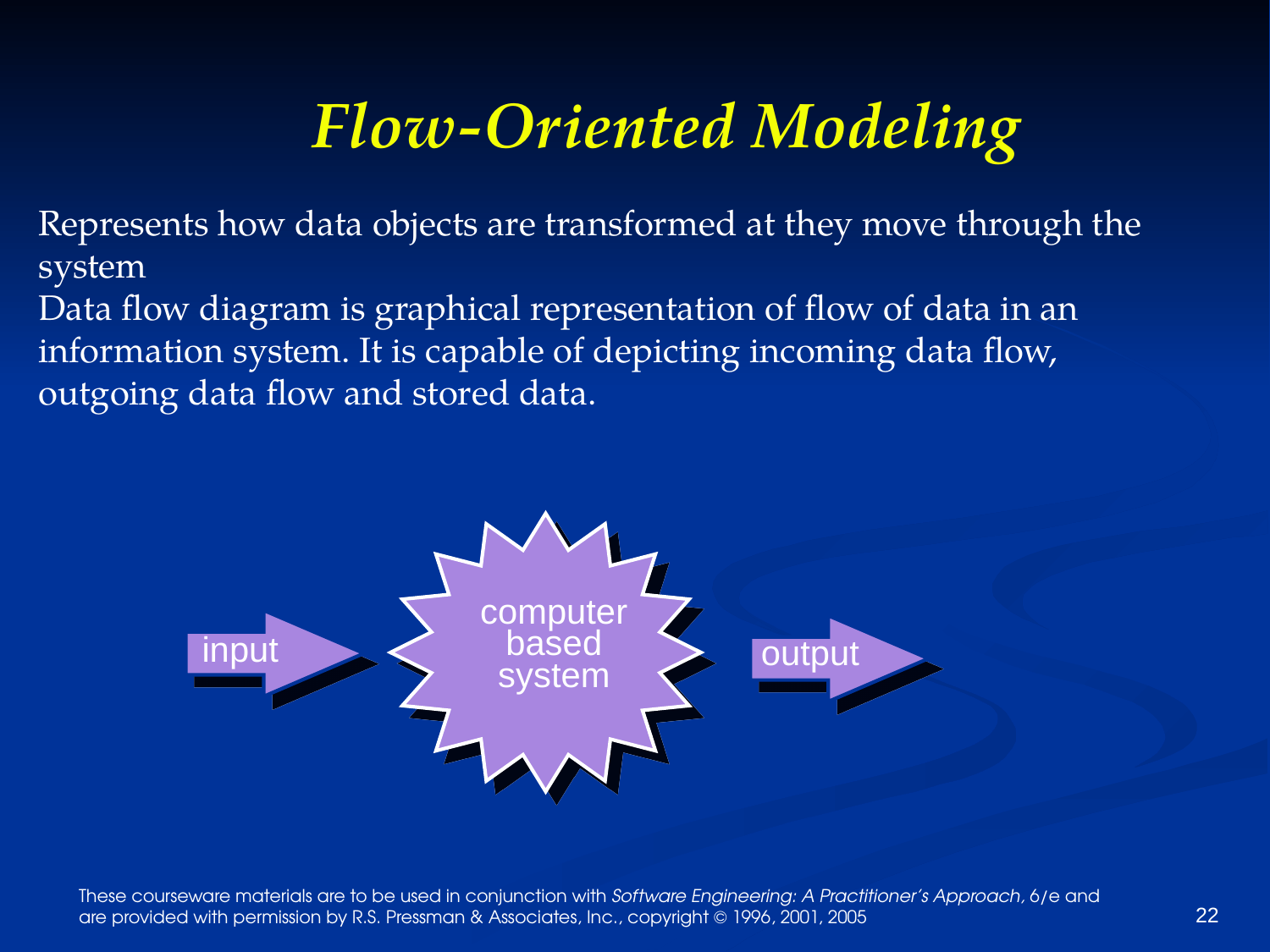

# Flow-Oriented Modeling
Represents how data objects are transformed at they move through the system
Data flow diagram is graphical representation of flow of data in an information system. It is capable of depicting incoming data flow, outgoing data flow and stored data.

computer
based
system

input
output
These courseware materials are to be used in conjunction with Software Engineering: A Practitioner’s Approach, 6/e and are provided with permission by R.S. Pressman & Associates, Inc., copyright © 1996, 2001, 2005
22